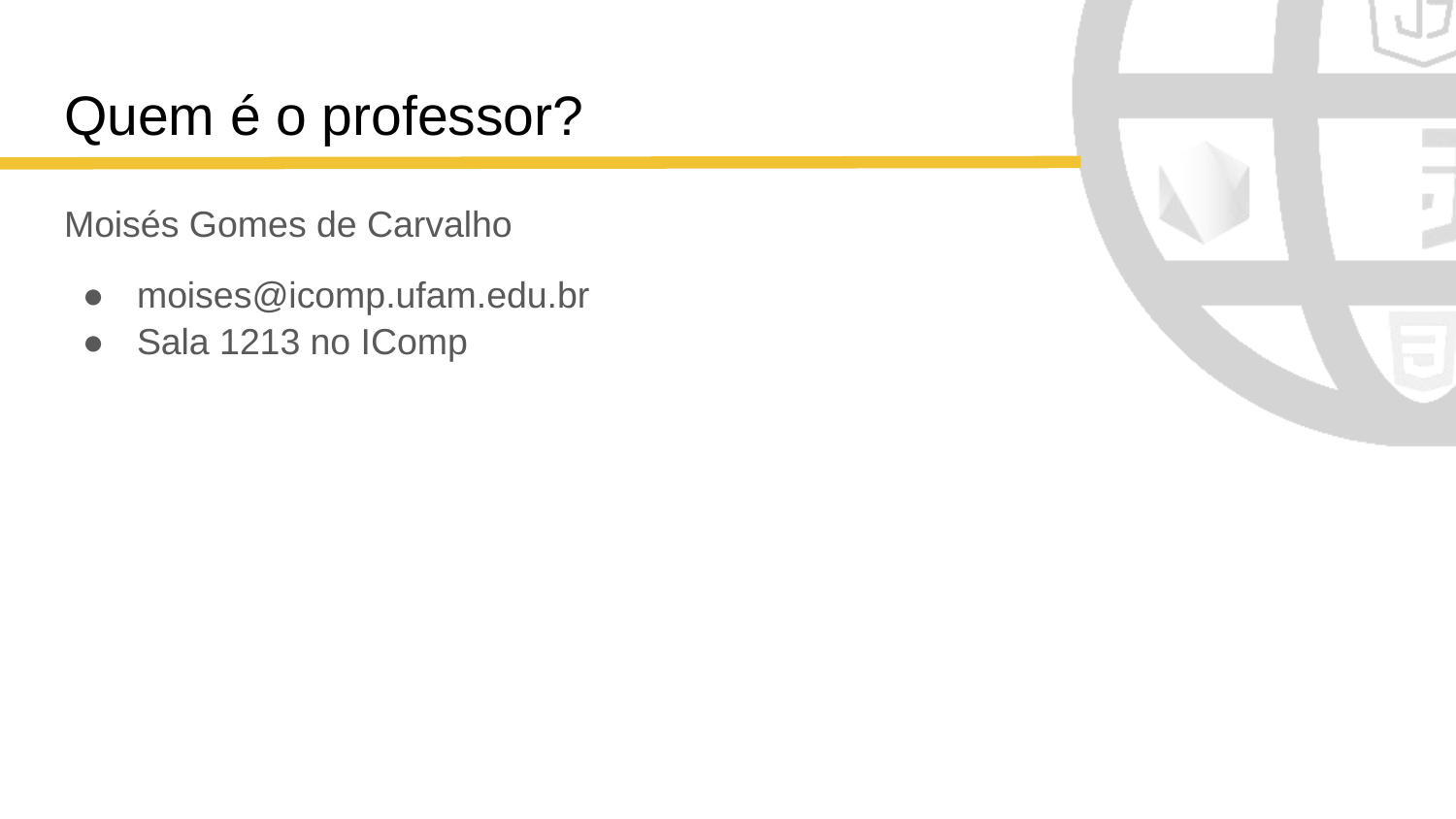

# Quem é o professor?
Moisés Gomes de Carvalho
moises@icomp.ufam.edu.br
Sala 1213 no IComp